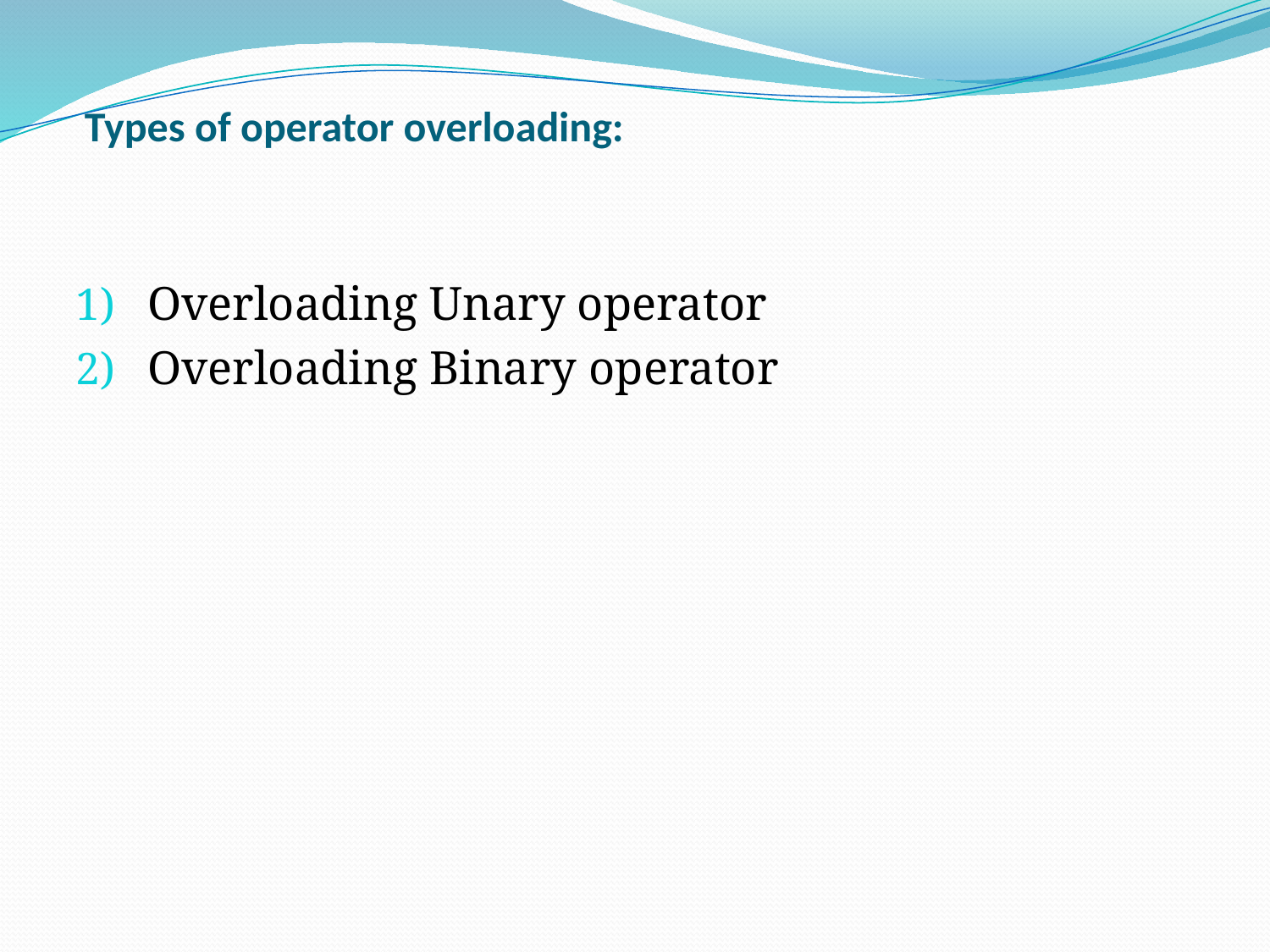

# Types of operator overloading:
Overloading Unary operator
Overloading Binary operator